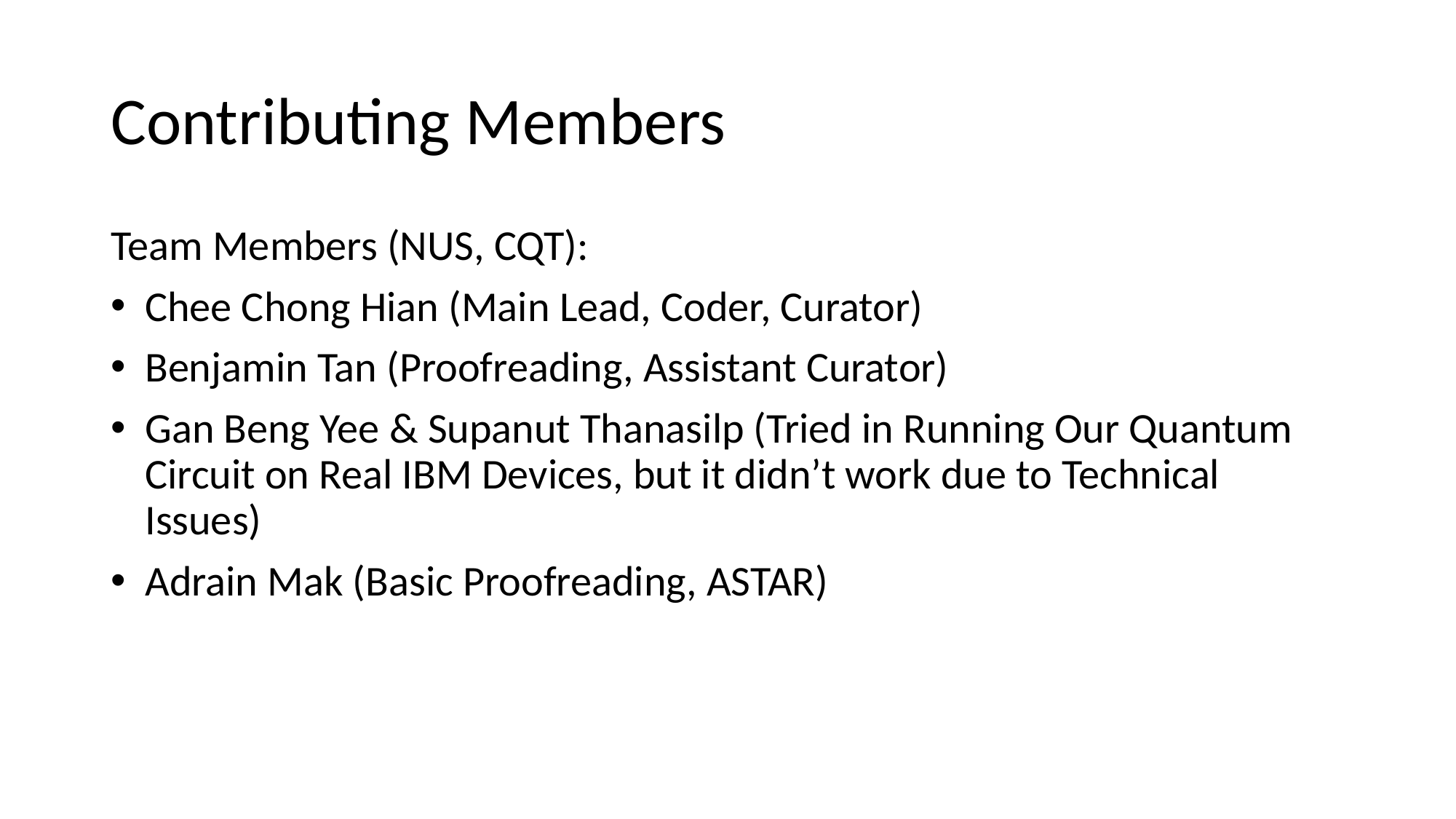

# Contributing Members
Team Members (NUS, CQT):
Chee Chong Hian (Main Lead, Coder, Curator)
Benjamin Tan (Proofreading, Assistant Curator)
Gan Beng Yee & Supanut Thanasilp (Tried in Running Our Quantum Circuit on Real IBM Devices, but it didn’t work due to Technical Issues)
Adrain Mak (Basic Proofreading, ASTAR)